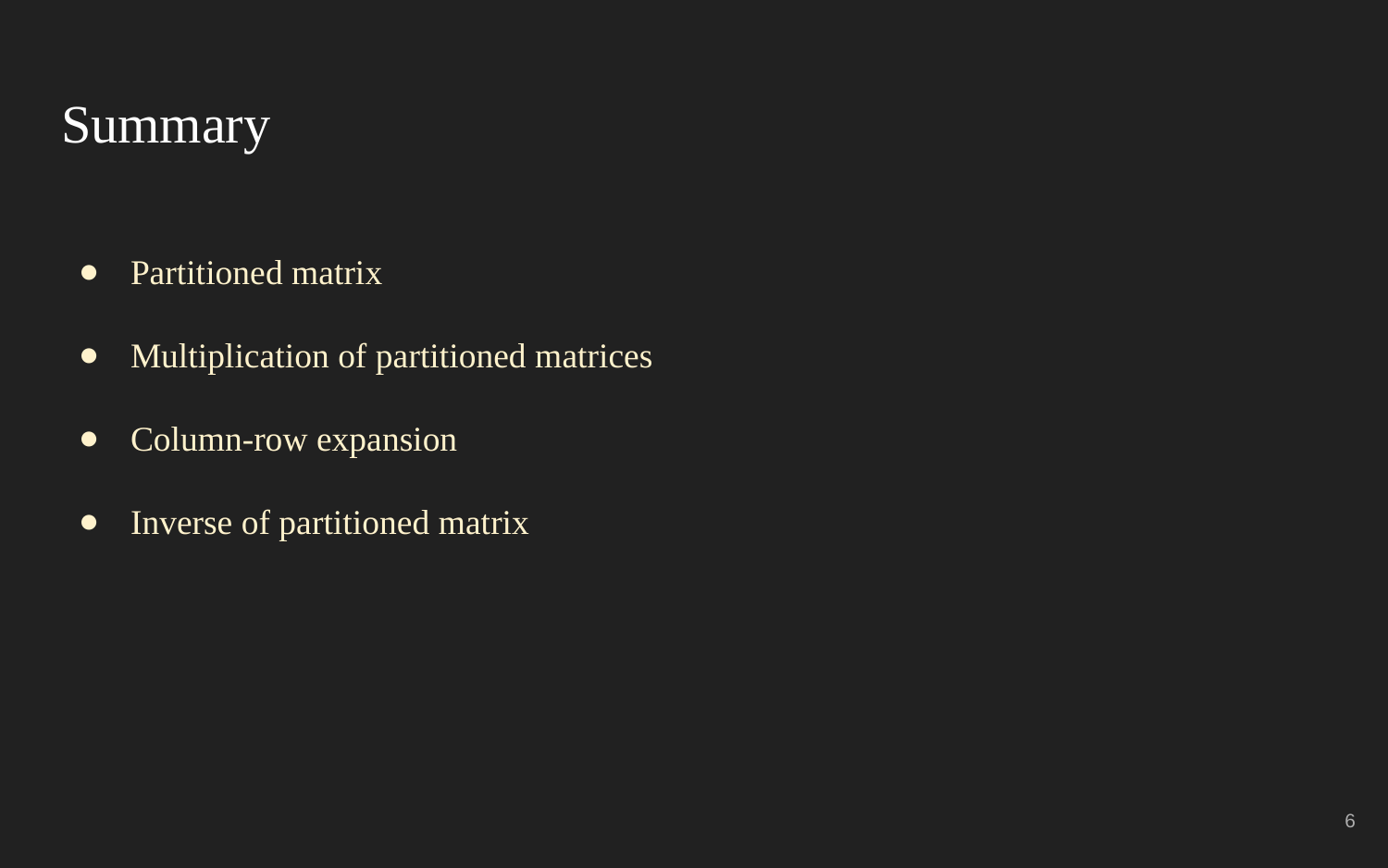

# Summary
Partitioned matrix
Multiplication of partitioned matrices
Column-row expansion
Inverse of partitioned matrix
6